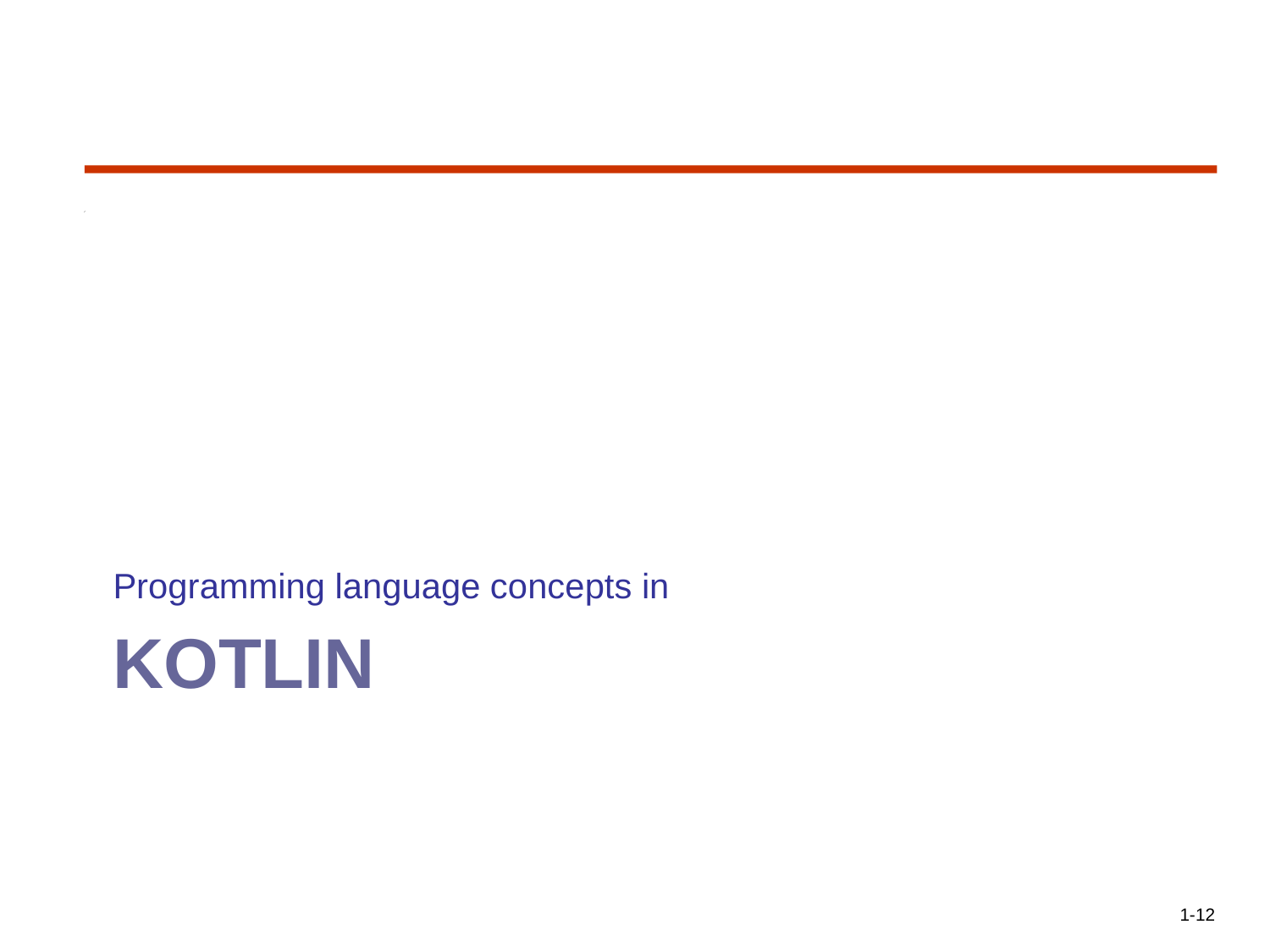

Programming language concepts in
# Kotlin
1-12